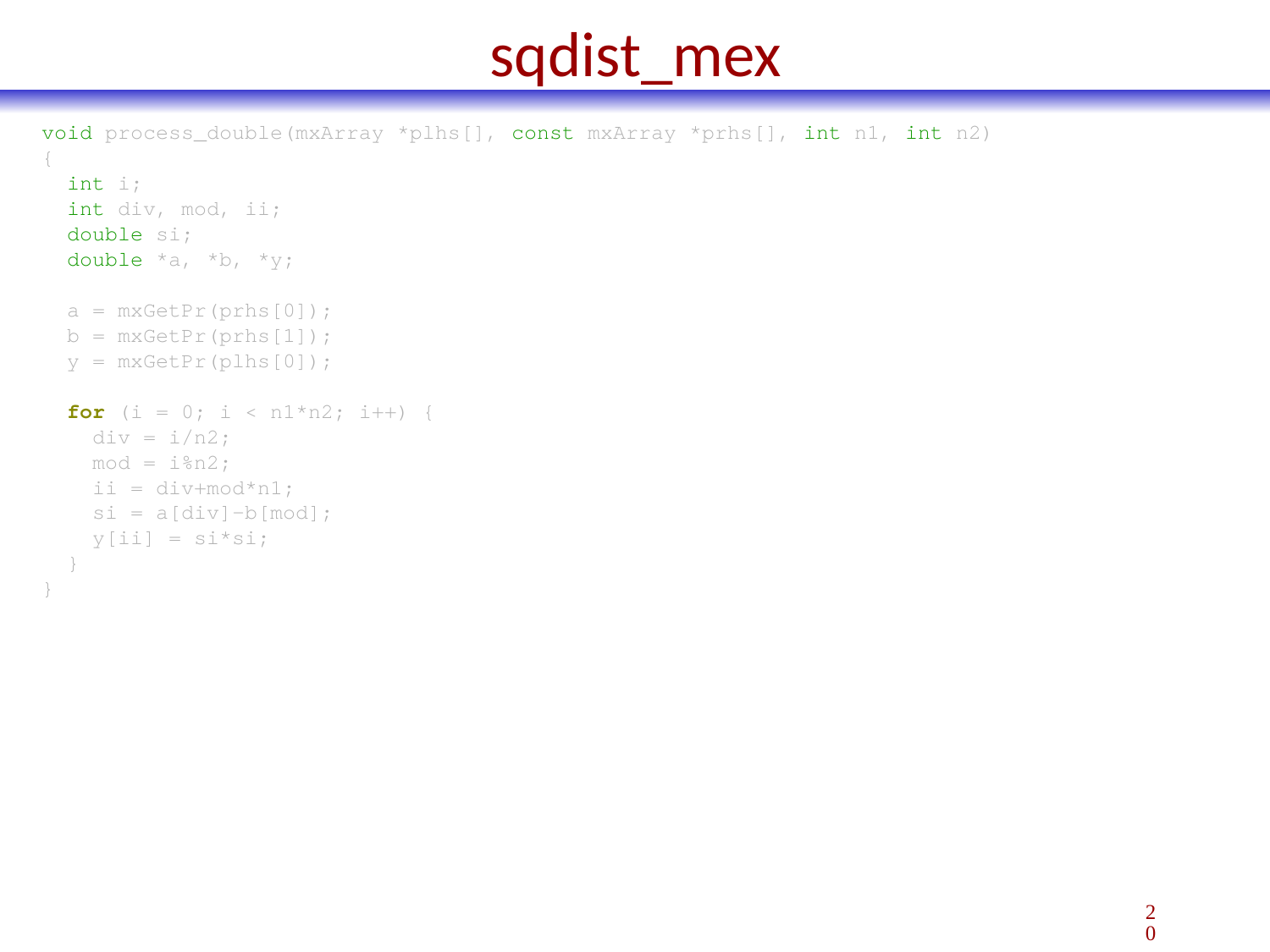

# sqdist_mex
void process_double(mxArray *plhs[], const mxArray *prhs[], int n1, int n2)
{
  int i;
  int div, mod, ii;
  double si;
  double *a, *b, *y;
  a = mxGetPr(prhs[0]);
  b = mxGetPr(prhs[1]);
  y = mxGetPr(plhs[0]);
  for (i = 0; i < n1*n2; i++) {
    div = i/n2;
    mod = i%n2;
    ii = div+mod*n1;
    si = a[div]-b[mod];
    y[ii] = si*si;
  }
}
20